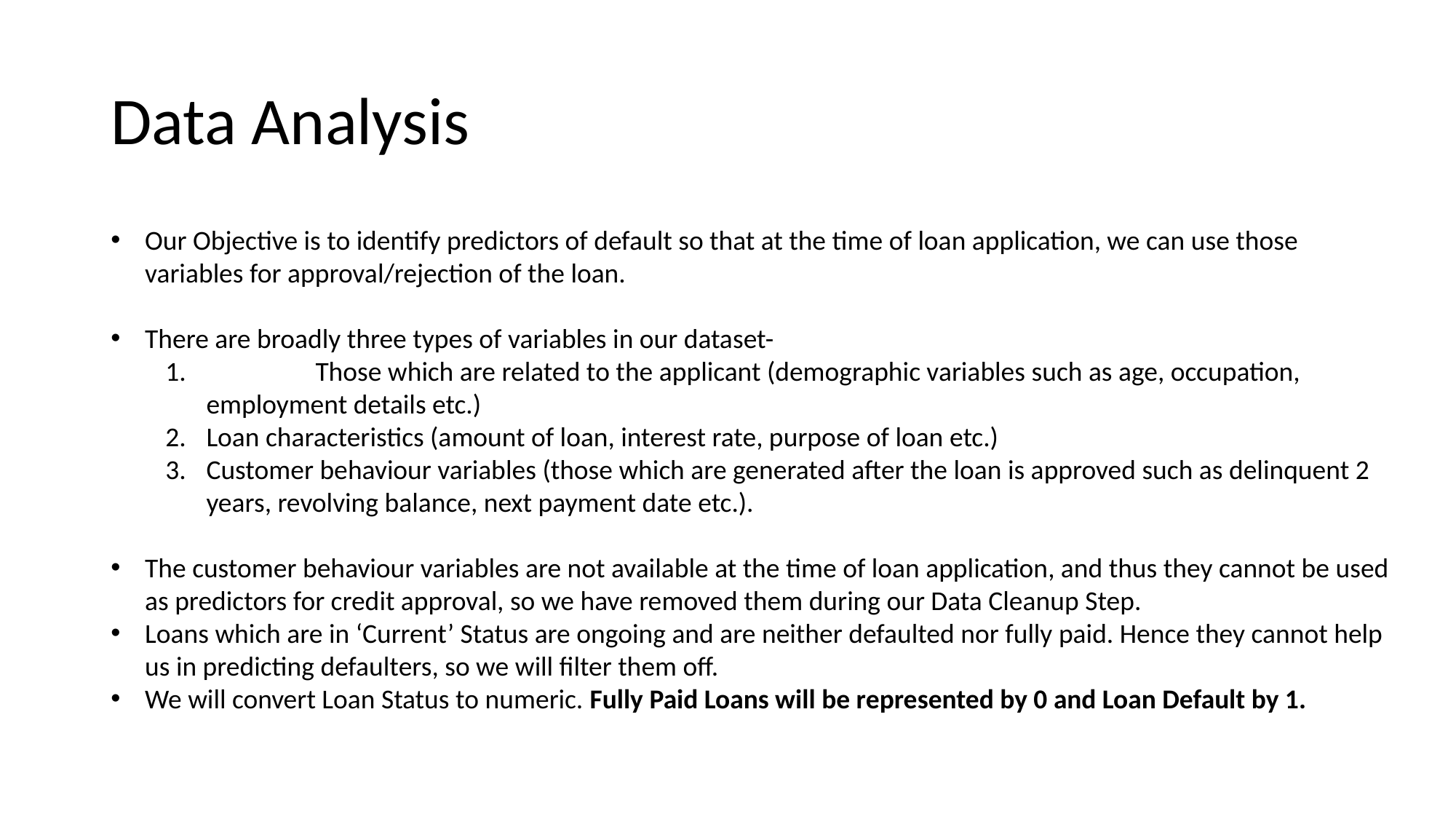

# Data Analysis
Our Objective is to identify predictors of default so that at the time of loan application, we can use those variables for approval/rejection of the loan.

There are broadly three types of variables in our dataset-
	Those which are related to the applicant (demographic variables such as age, occupation, employment details etc.)
Loan characteristics (amount of loan, interest rate, purpose of loan etc.)
Customer behaviour variables (those which are generated after the loan is approved such as delinquent 2 years, revolving balance, next payment date etc.).

The customer behaviour variables are not available at the time of loan application, and thus they cannot be used as predictors for credit approval, so we have removed them during our Data Cleanup Step.
Loans which are in ‘Current’ Status are ongoing and are neither defaulted nor fully paid. Hence they cannot help us in predicting defaulters, so we will filter them off.
We will convert Loan Status to numeric. Fully Paid Loans will be represented by 0 and Loan Default by 1.